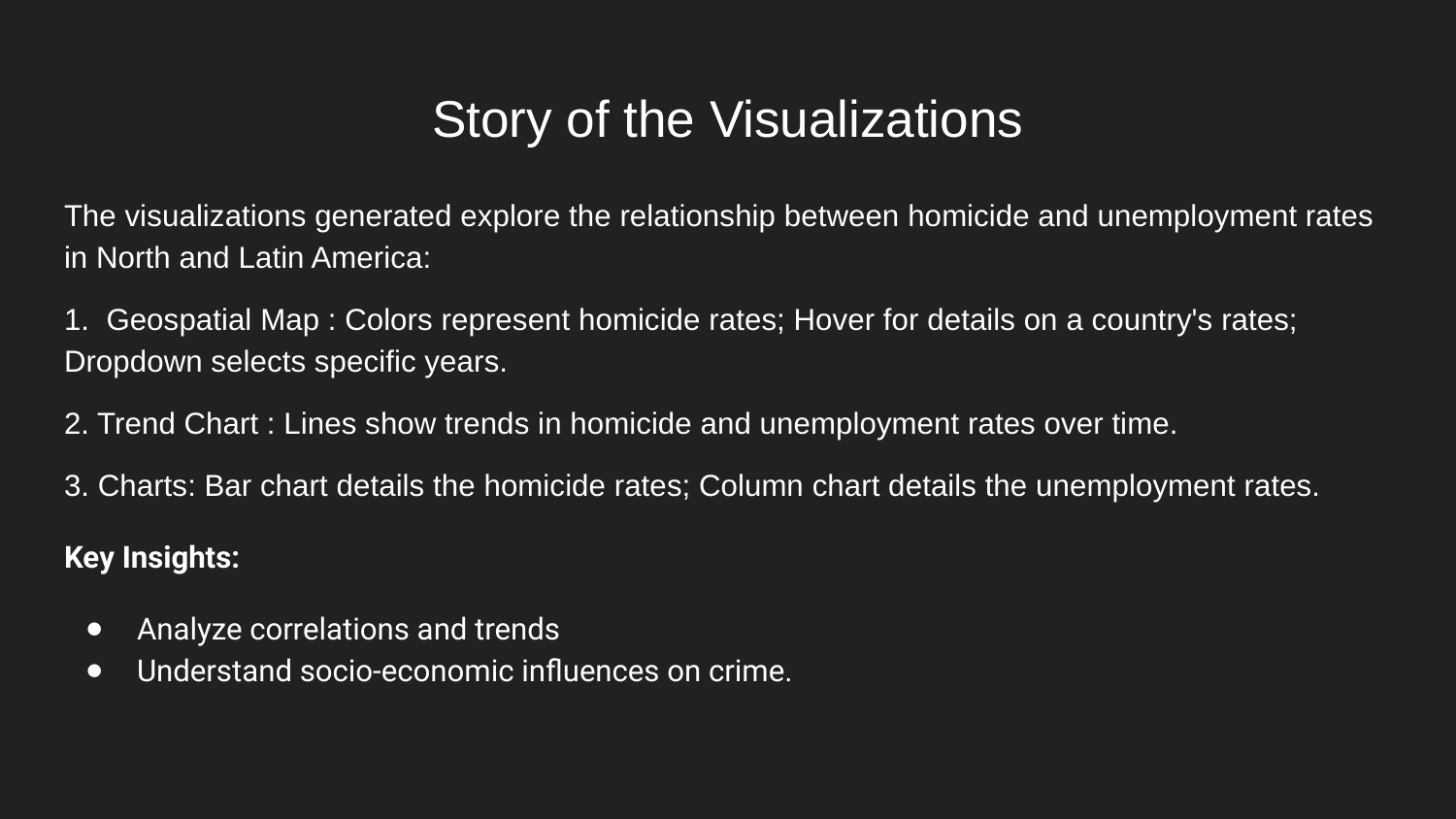

# Story of the Visualizations
The visualizations generated explore the relationship between homicide and unemployment rates in North and Latin America:
1.  Geospatial Map : Colors represent homicide rates; Hover for details on a country's rates;          Dropdown selects specific years.
2. Trend Chart : Lines show trends in homicide and unemployment rates over time.
3. Charts: Bar chart details the homicide rates; Column chart details the unemployment rates.
Key Insights:
Analyze correlations and trends
Understand socio-economic influences on crime.